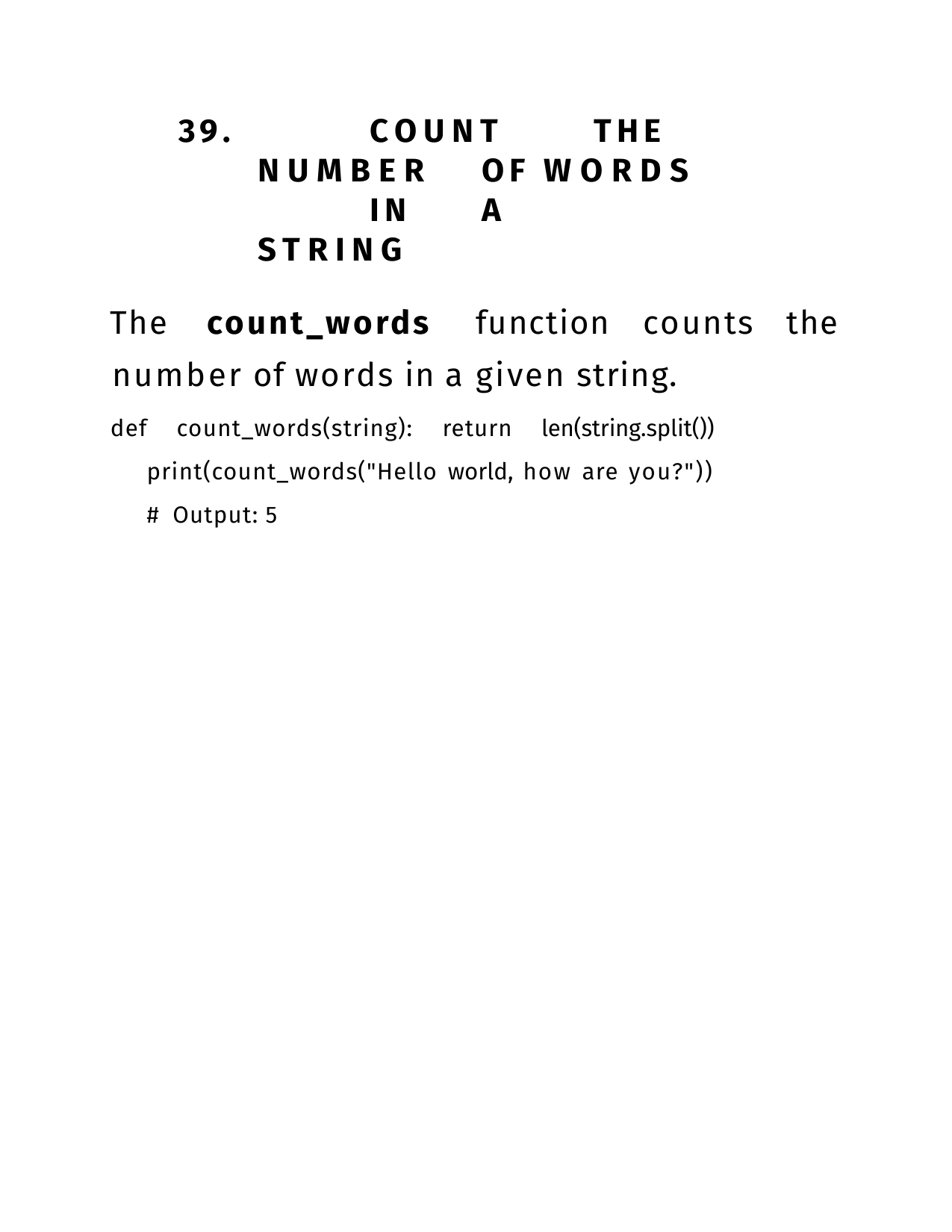

39.		COUNT	THE	NUMBER	OF WORDS		IN	A		STRING
The	count_words	function	counts	the number of words in a given string.
def count_words(string): return len(string.split()) print(count_words("Hello world, how are you?")) # Output: 5